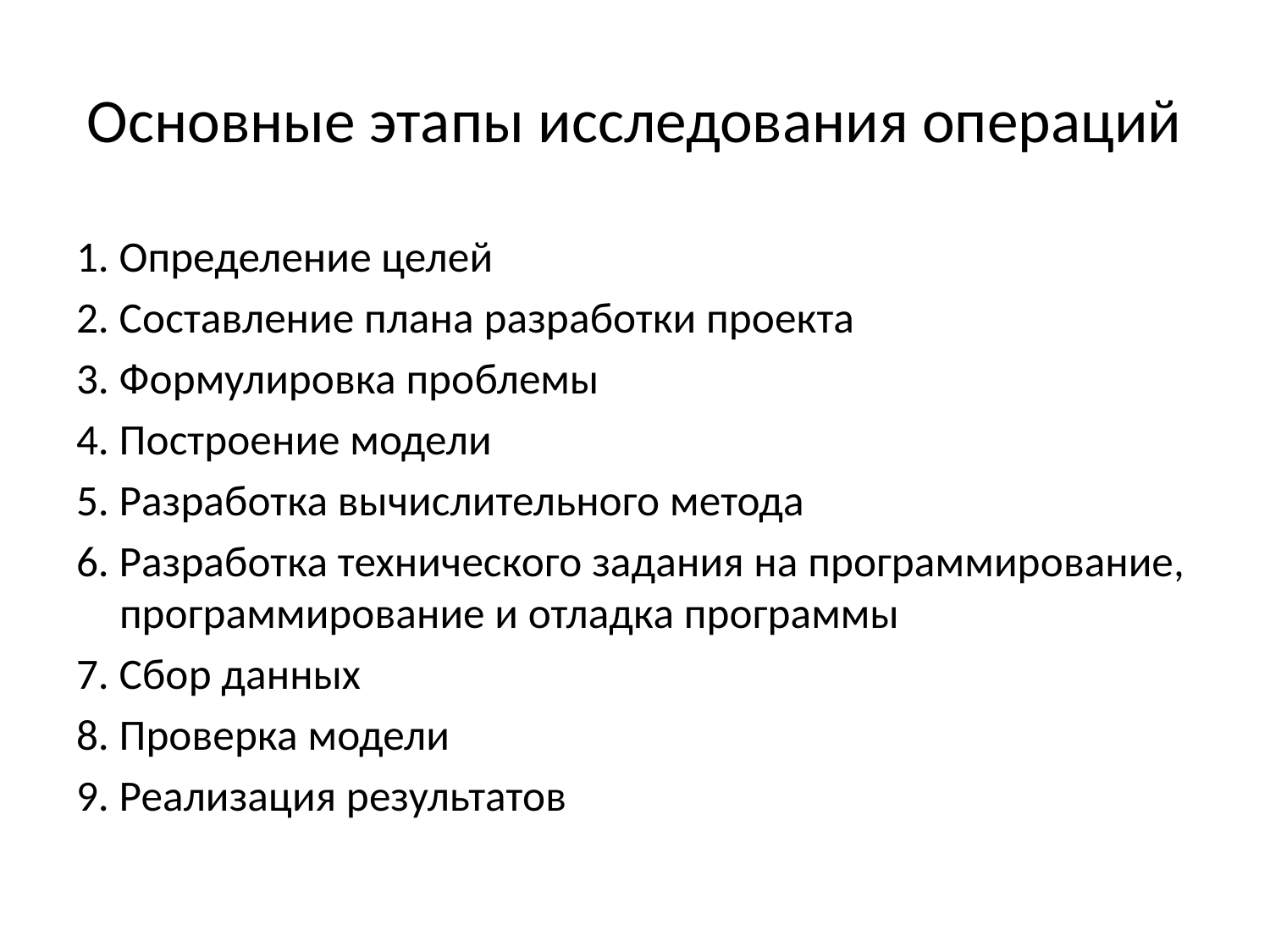

# Основные этапы исследования операций
1. Определение целей
2. Составление плана разработки проекта
3. Формулировка проблемы
4. Построение модели
5. Разработка вычислительного метода
6. Разработка технического задания на программирование, программирование и отладка программы
7. Сбор данных
8. Проверка модели
9. Реализация результатов